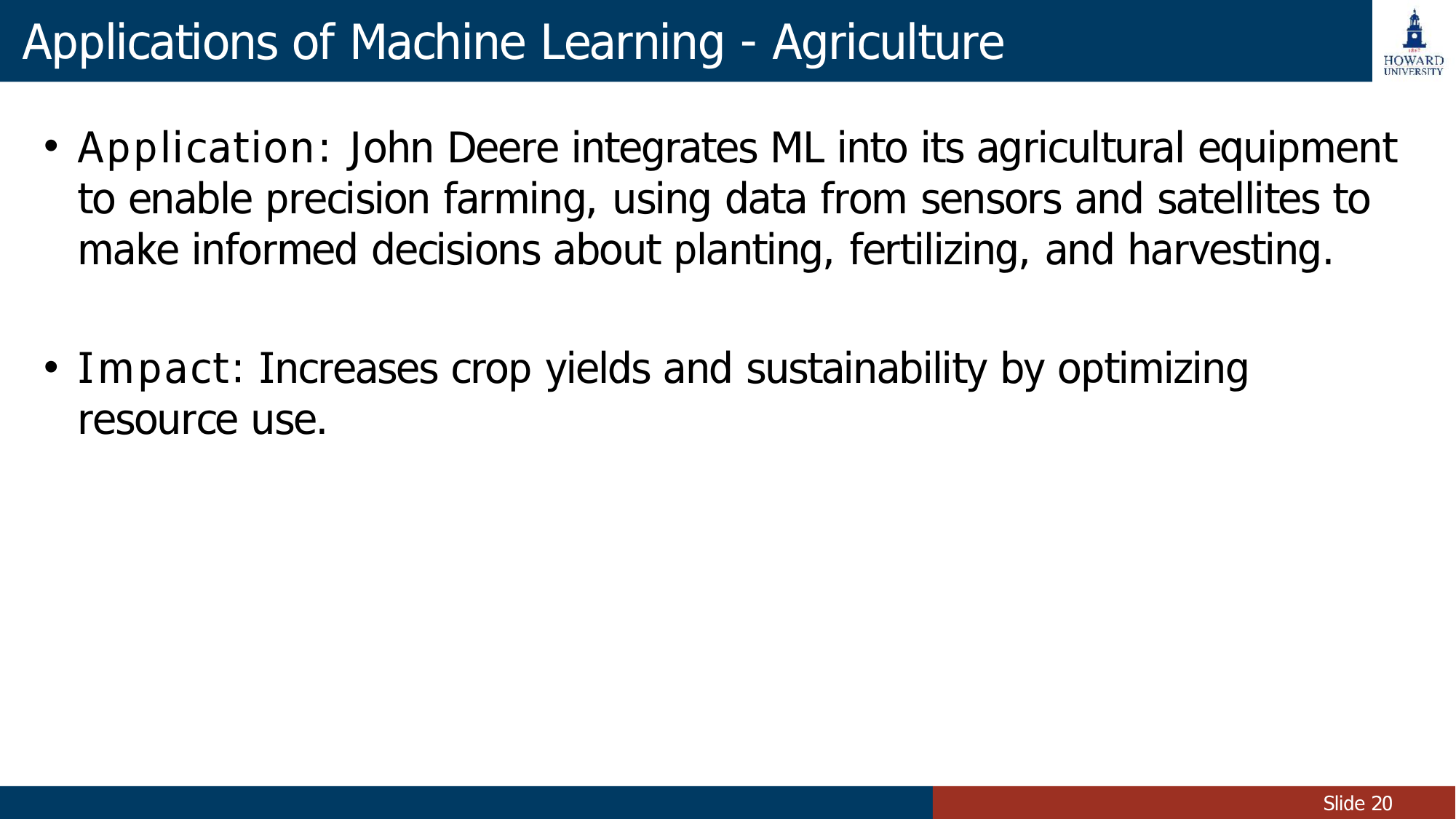

# Applications of Machine Learning - Agriculture
Application: John Deere integrates ML into its agricultural equipment to enable precision farming, using data from sensors and satellites to make informed decisions about planting, fertilizing, and harvesting.

Impact: Increases crop yields and sustainability by optimizing resource use.